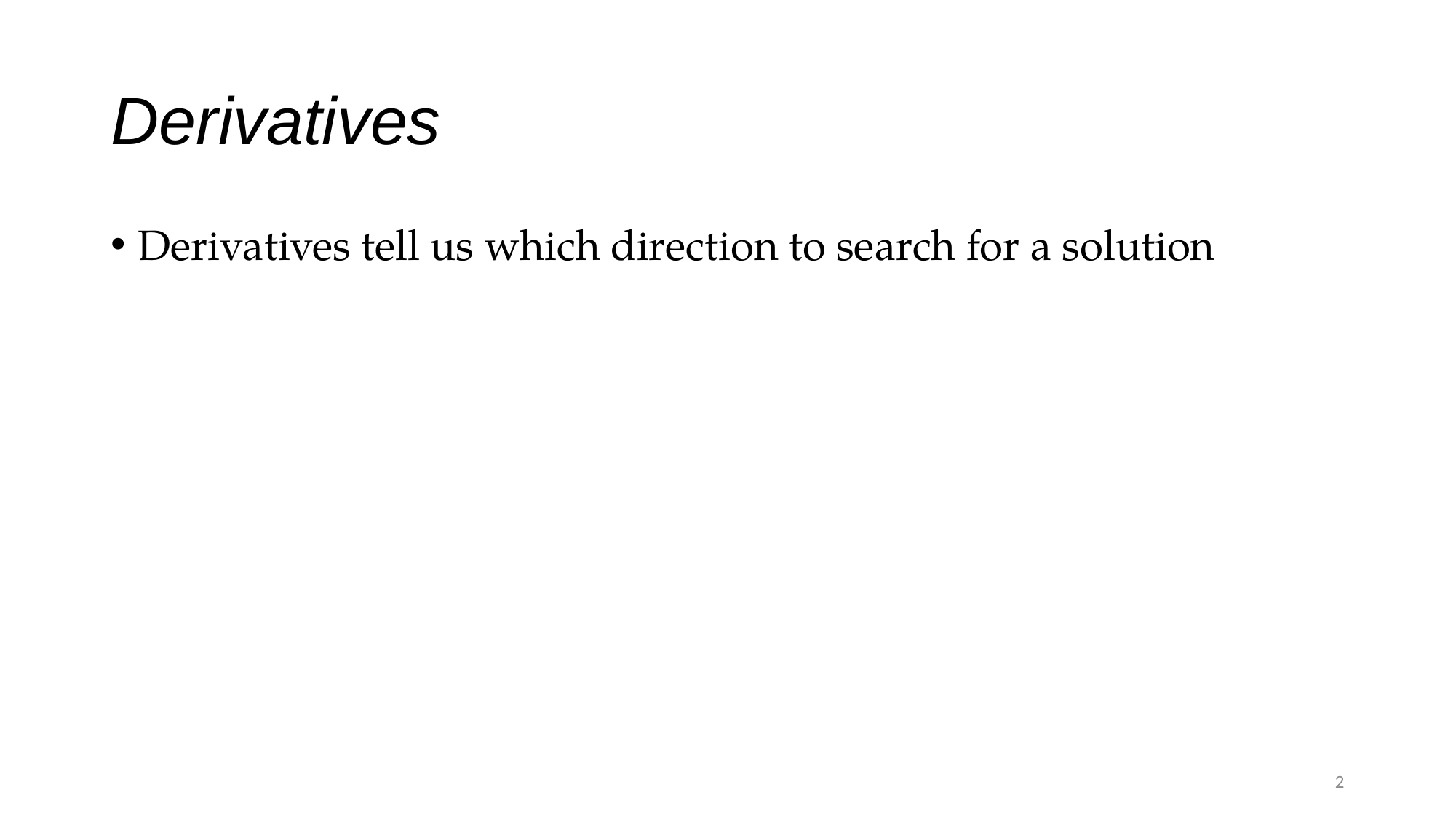

# Derivatives
Derivatives tell us which direction to search for a solution
2